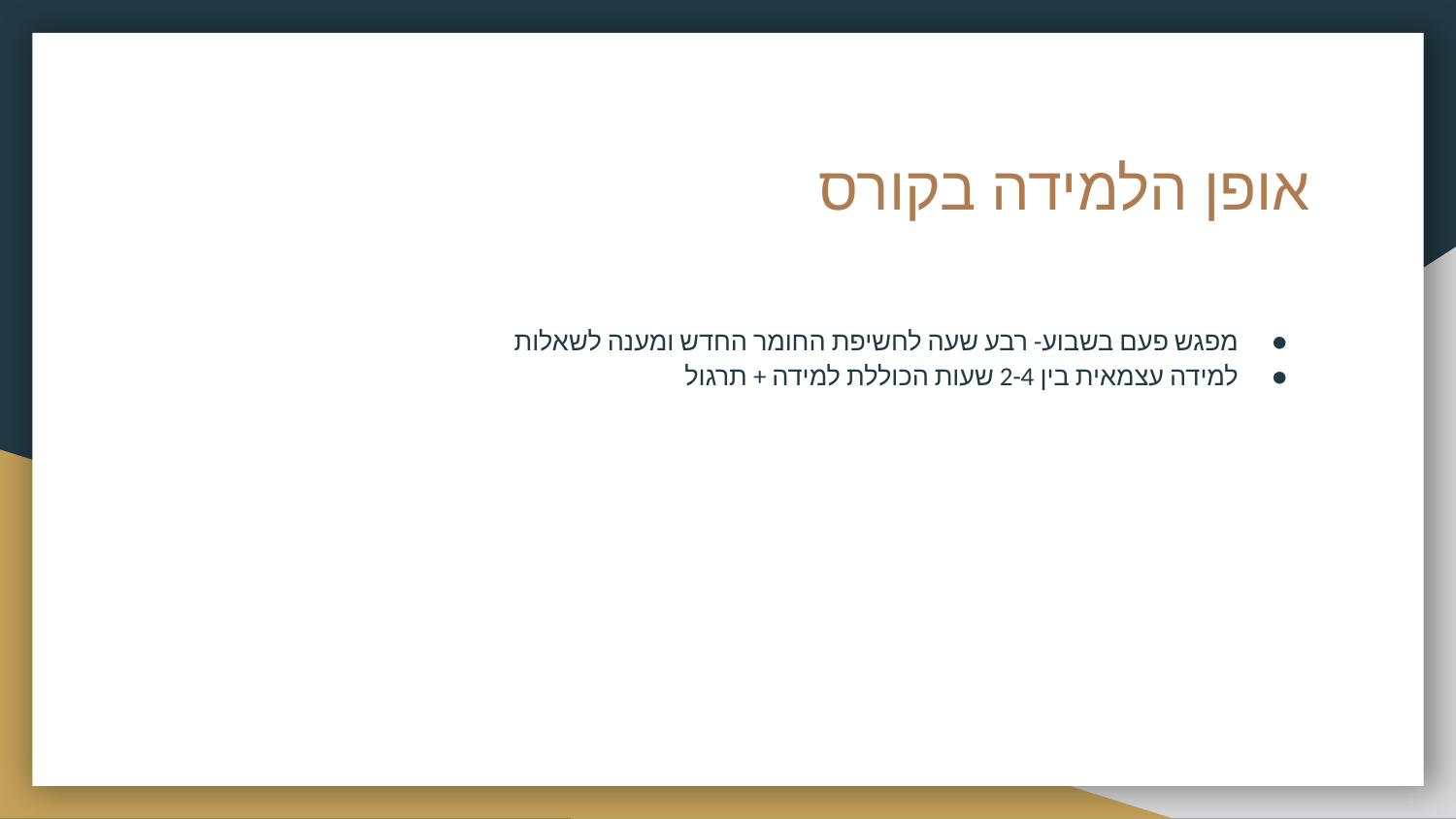

# אופן הלמידה בקורס
מפגש פעם בשבוע- רבע שעה לחשיפת החומר החדש ומענה לשאלות
למידה עצמאית בין 2-4 שעות הכוללת למידה + תרגול